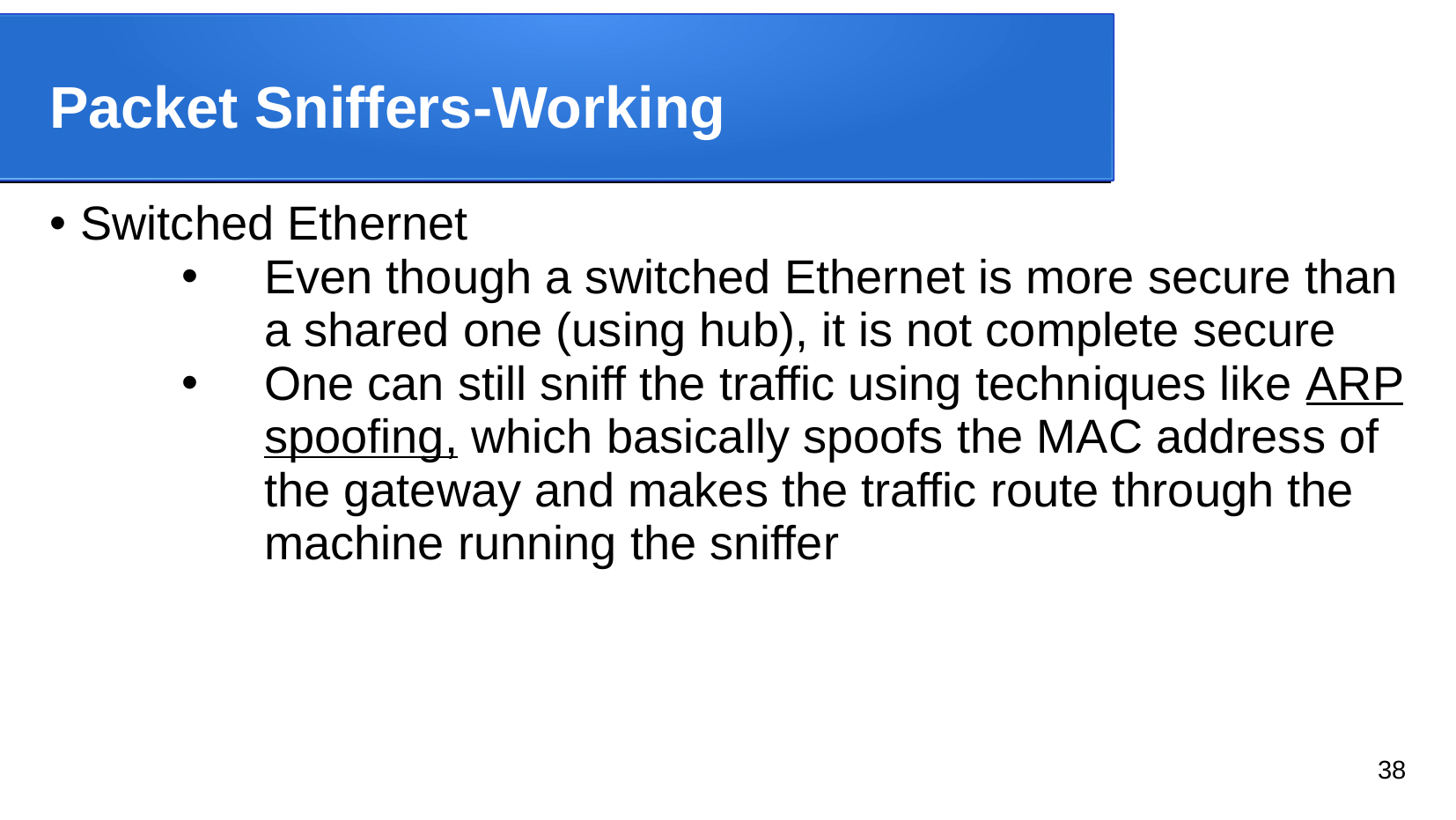

Packet Sniffers-Working
Switched Ethernet
Even though a switched Ethernet is more secure than a shared one (using hub), it is not complete secure
One can still sniff the traffic using techniques like ARP spoofing, which basically spoofs the MAC address of the gateway and makes the traffic route through the machine running the sniffer
38